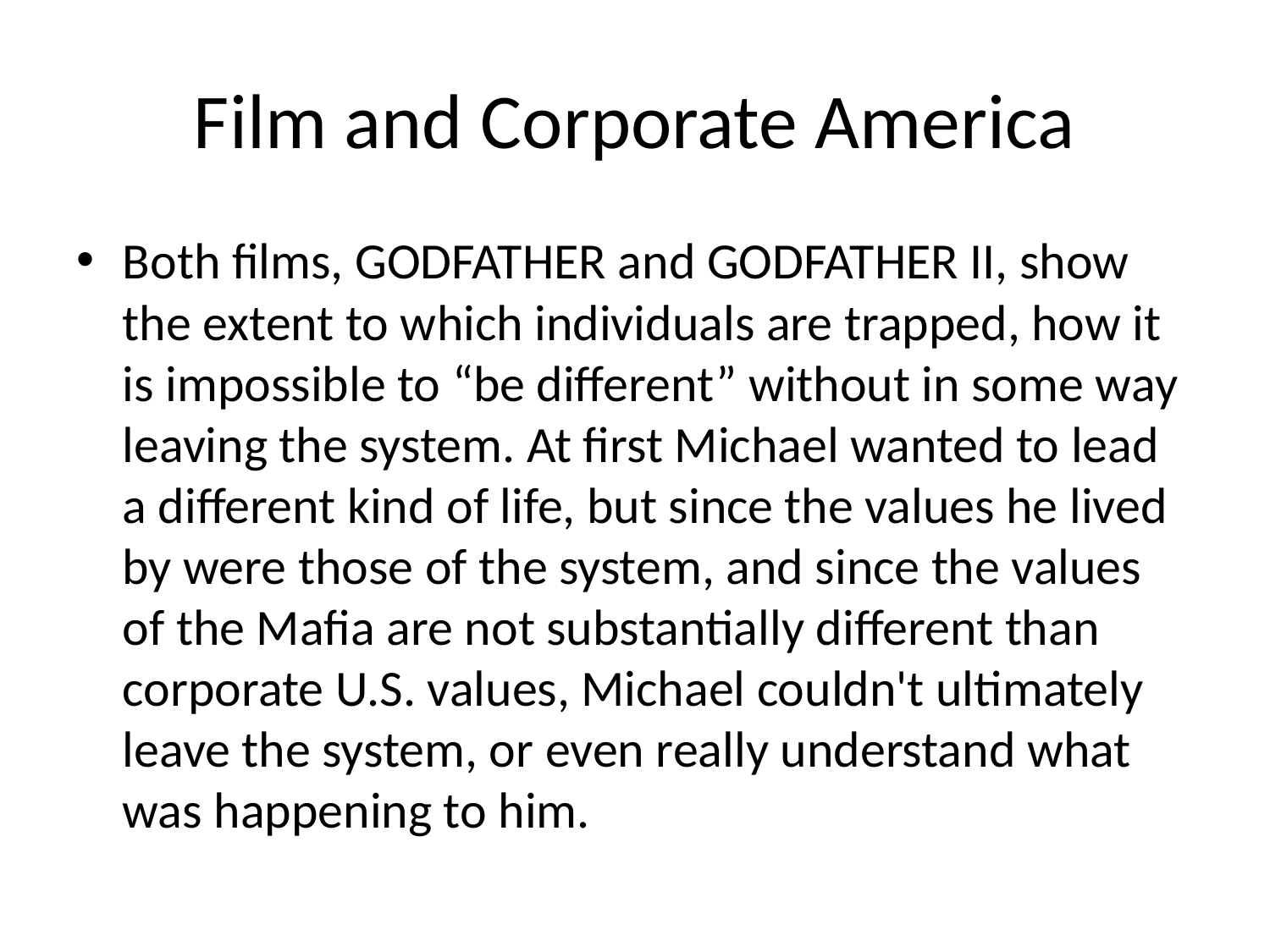

# Film and Corporate America
Both films, GODFATHER and GODFATHER II, show the extent to which individuals are trapped, how it is impossible to “be different” without in some way leaving the system. At first Michael wanted to lead a different kind of life, but since the values he lived by were those of the system, and since the values of the Mafia are not substantially different than corporate U.S. values, Michael couldn't ultimately leave the system, or even really understand what was happening to him.